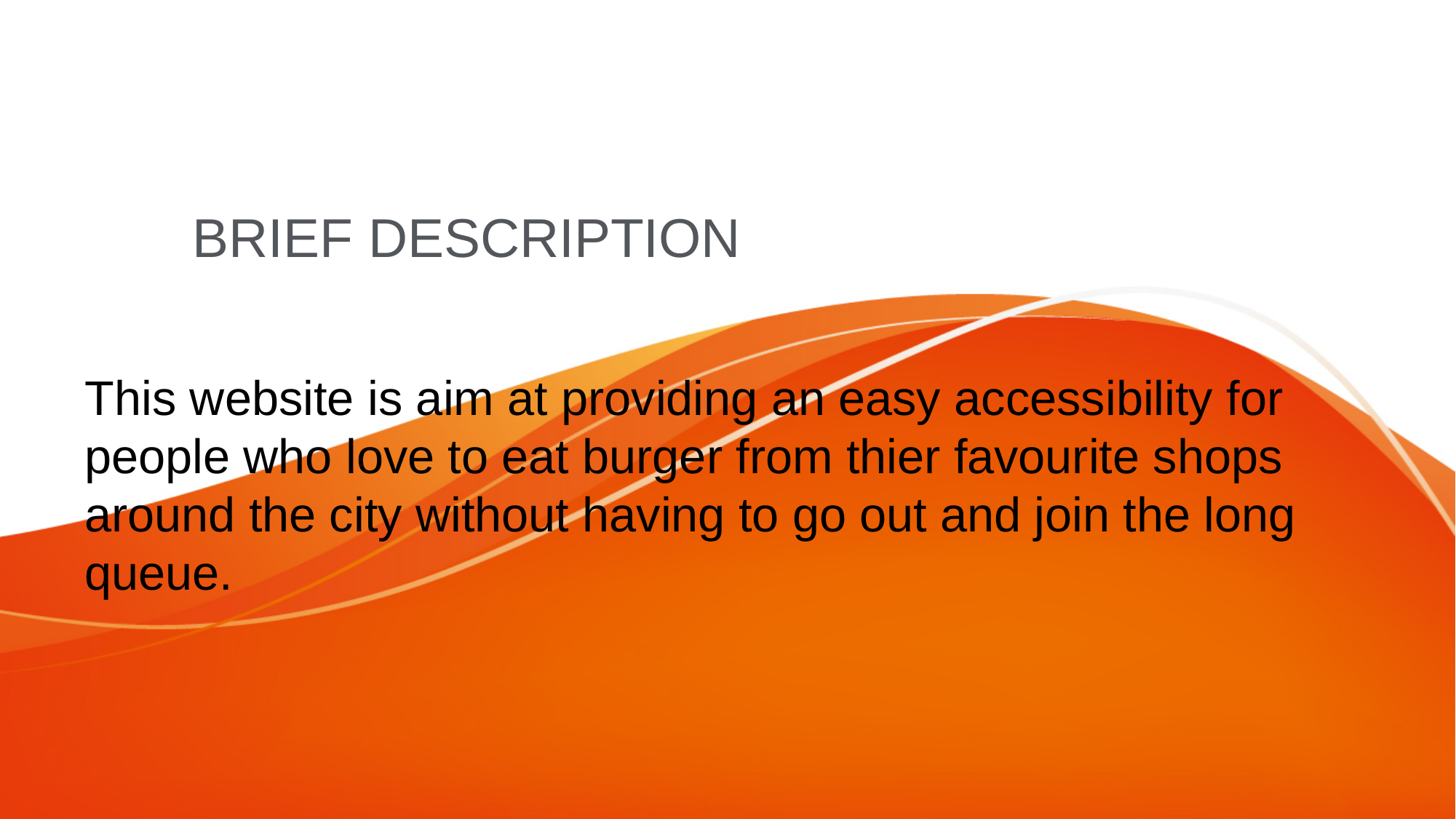

# BRIEF DESCRIPTION
This website is aim at providing an easy accessibility for people who love to eat burger from thier favourite shops around the city without having to go out and join the long queue.